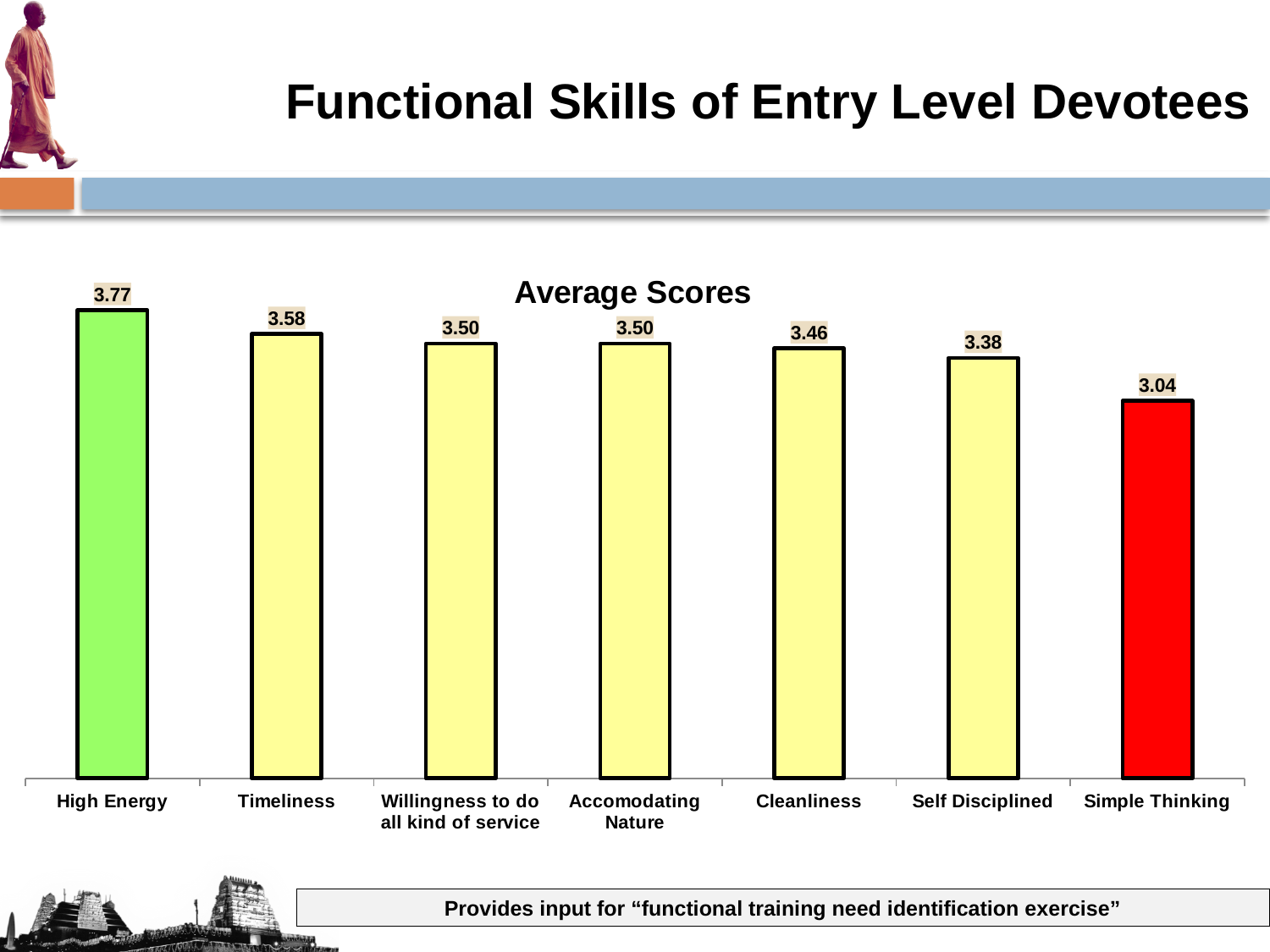

Functional Skills of Entry Level Devotees

### Chart:

| Category | Average Scores |
|---|---|
| High Energy | 3.769230769230769 |
| Timeliness | 3.576923076923077 |
| Willingness to do all kind of service | 3.5 |
| Accomodating Nature | 3.5 |
| Cleanliness | 3.4615384615384617 |
| Self Disciplined | 3.3846153846153837 |
| Simple Thinking | 3.038461538461539 |
Provides input for “functional training need identification exercise”